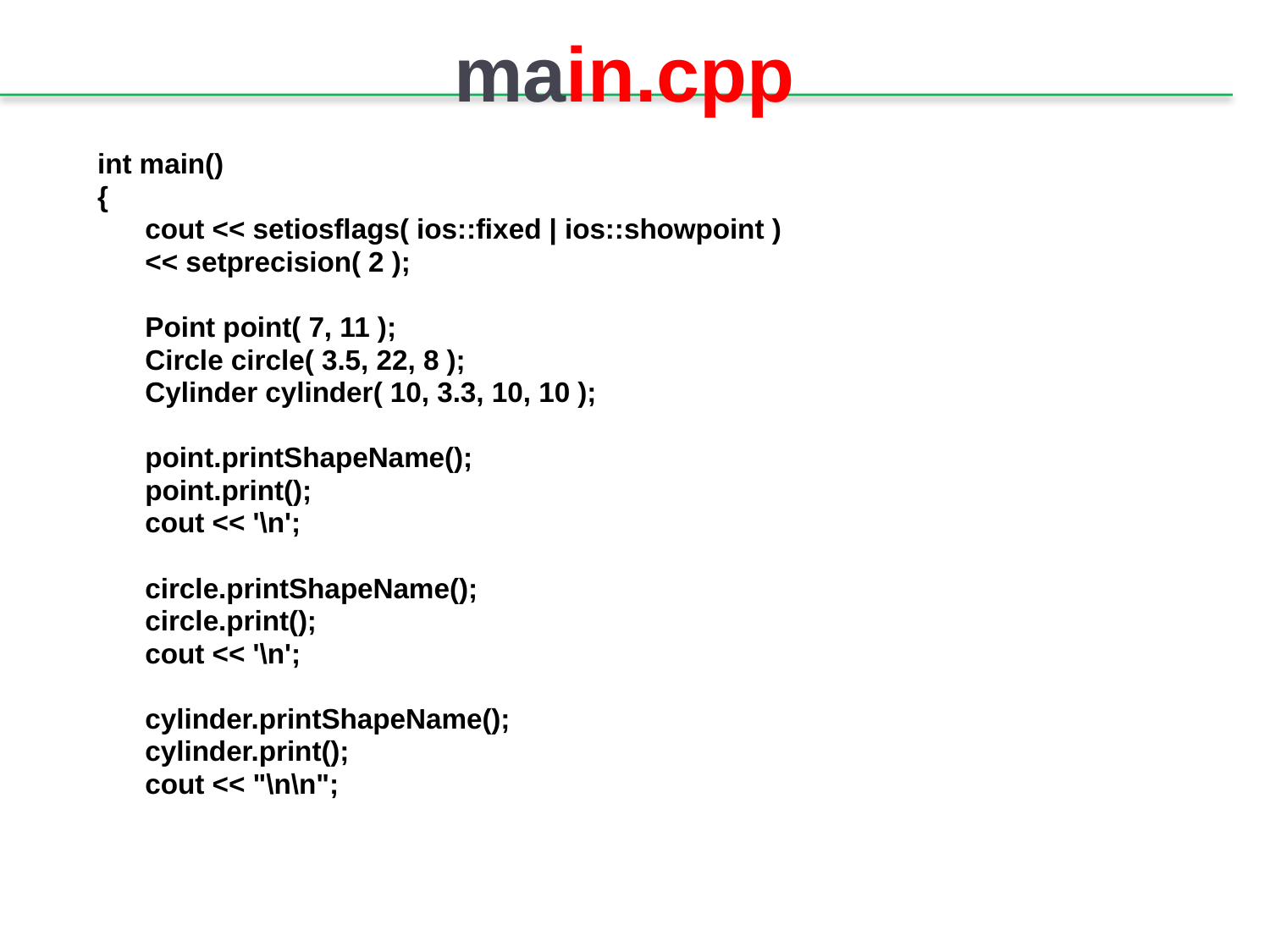

# main.cpp
int main()
{
	cout << setiosflags( ios::fixed | ios::showpoint )
	<< setprecision( 2 );

	Point point( 7, 11 );
	Circle circle( 3.5, 22, 8 );
	Cylinder cylinder( 10, 3.3, 10, 10 );

	point.printShapeName();
	point.print();
	cout << '\n';

	circle.printShapeName();
	circle.print();
	cout << '\n';

	cylinder.printShapeName();
	cylinder.print();
	cout << "\n\n";